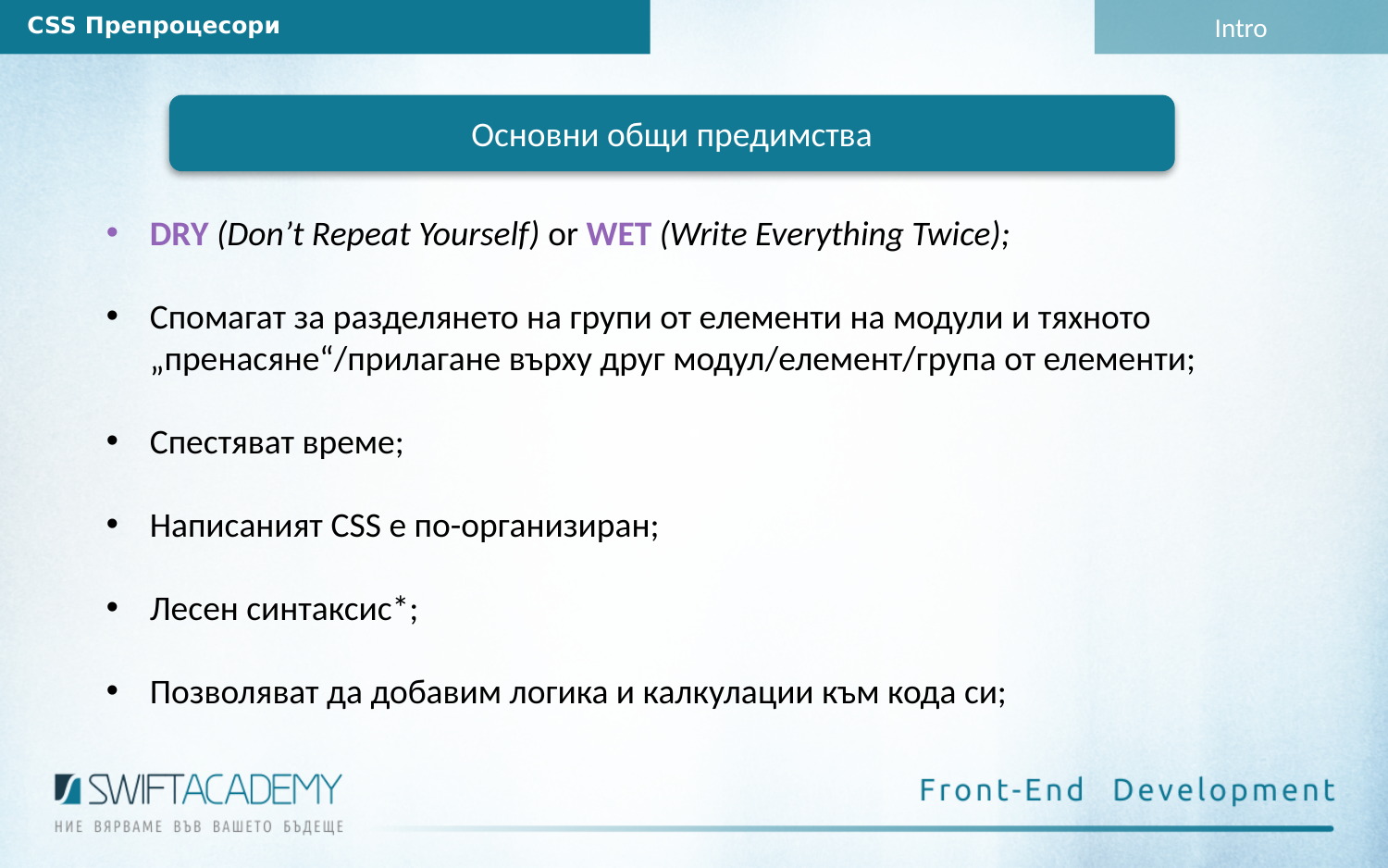

Intro
CSS Препроцесори
Основни общи предимства
DRY (Don’t Repeat Yourself) or WET (Write Everything Twice);

Спомагат за разделянето на групи от елементи на модули и тяхното „пренасяне“/прилагане върху друг модул/елемент/група от елементи;

Спестяват време;

Написаният CSS е по-организиран;

Лесен синтаксис*;

Позволяват да добавим логика и калкулации към кода си;